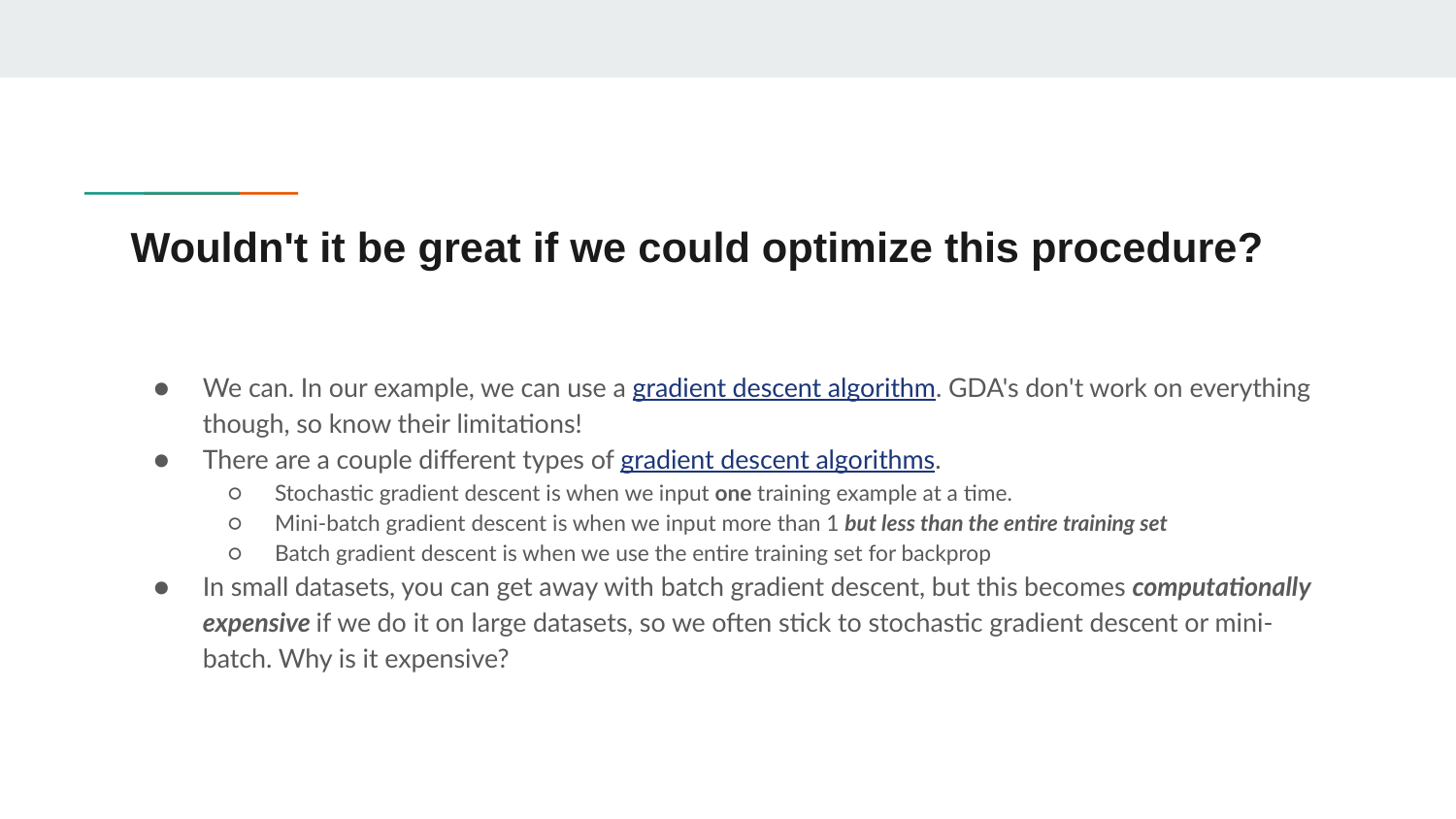

# Wouldn't it be great if we could optimize this procedure?

We can. In our example, we can use a gradient descent algorithm. GDA's don't work on everything though, so know their limitations!
There are a couple different types of gradient descent algorithms.
Stochastic gradient descent is when we input one training example at a time.
Mini-batch gradient descent is when we input more than 1 but less than the entire training set
Batch gradient descent is when we use the entire training set for backprop
In small datasets, you can get away with batch gradient descent, but this becomes computationally expensive if we do it on large datasets, so we often stick to stochastic gradient descent or mini-batch. Why is it expensive?